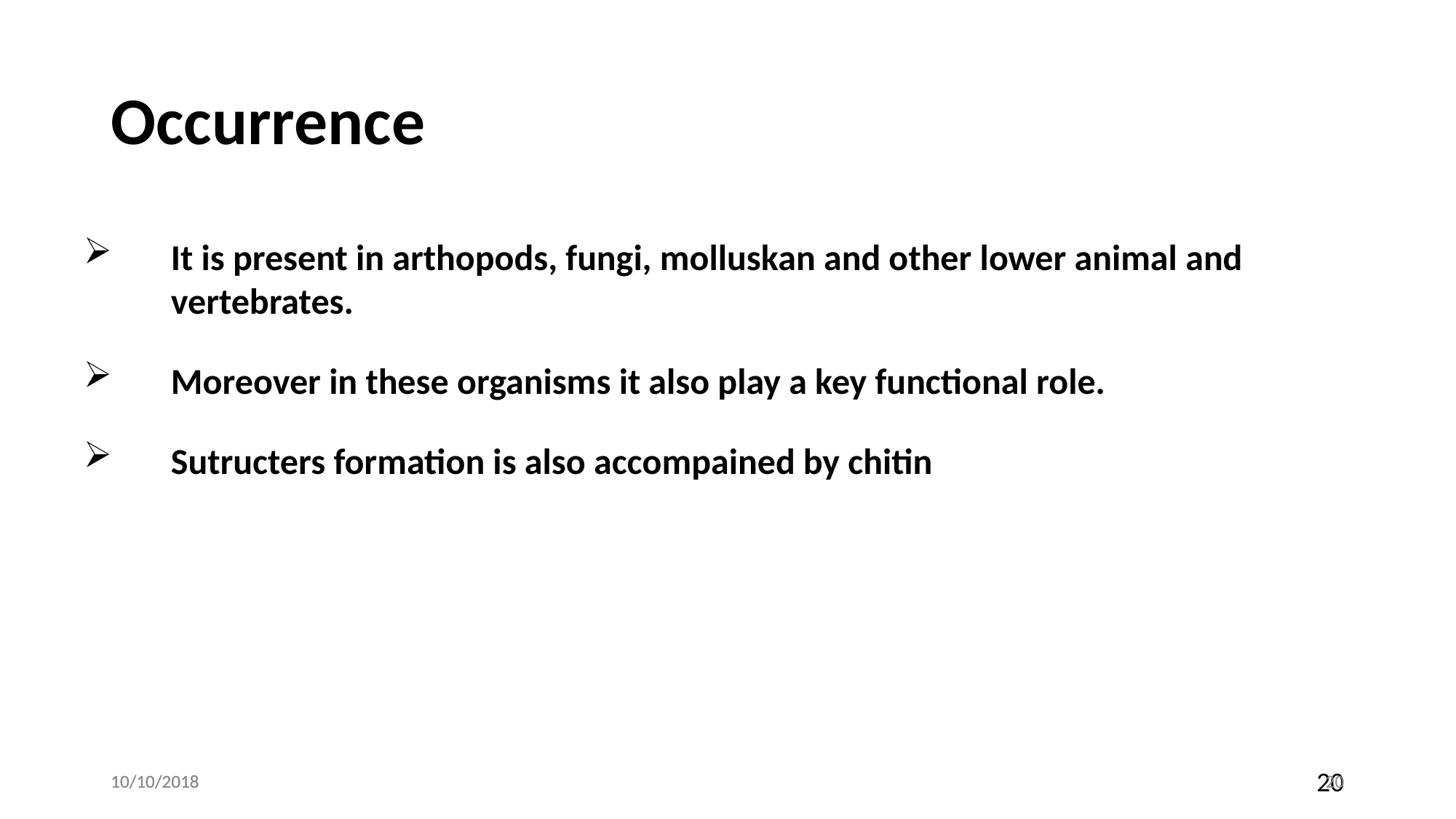

# Occurrence
It is present in arthopods, fungi, molluskan and other lower animal and vertebrates.
Moreover in these organisms it also play a key functional role.
Sutructers formation is also accompained by chitin

10/10/2018
10/10/2018
20
20